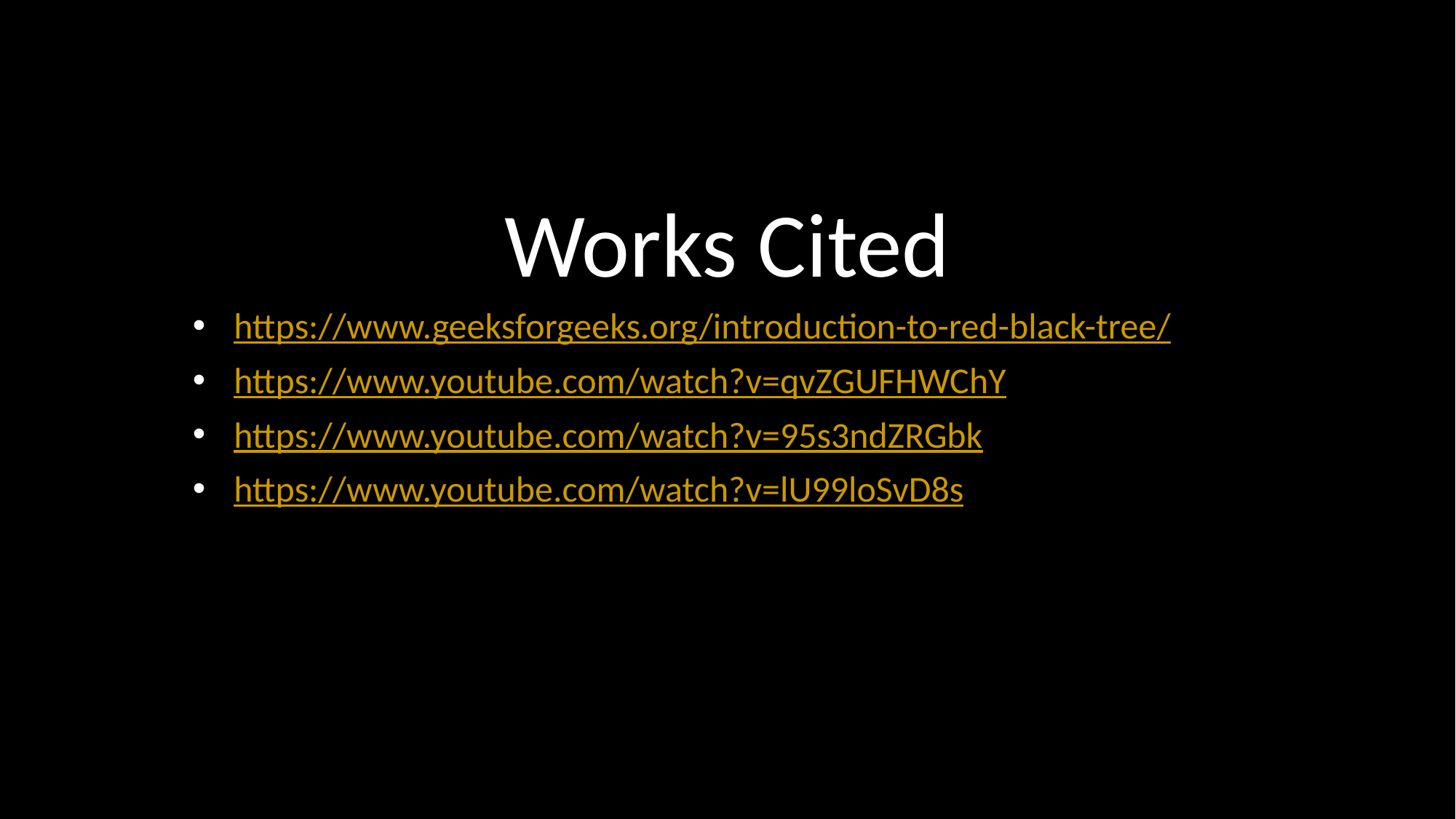

# Works Cited
https://www.geeksforgeeks.org/introduction-to-red-black-tree/
https://www.youtube.com/watch?v=qvZGUFHWChY
https://www.youtube.com/watch?v=95s3ndZRGbk
https://www.youtube.com/watch?v=lU99loSvD8s